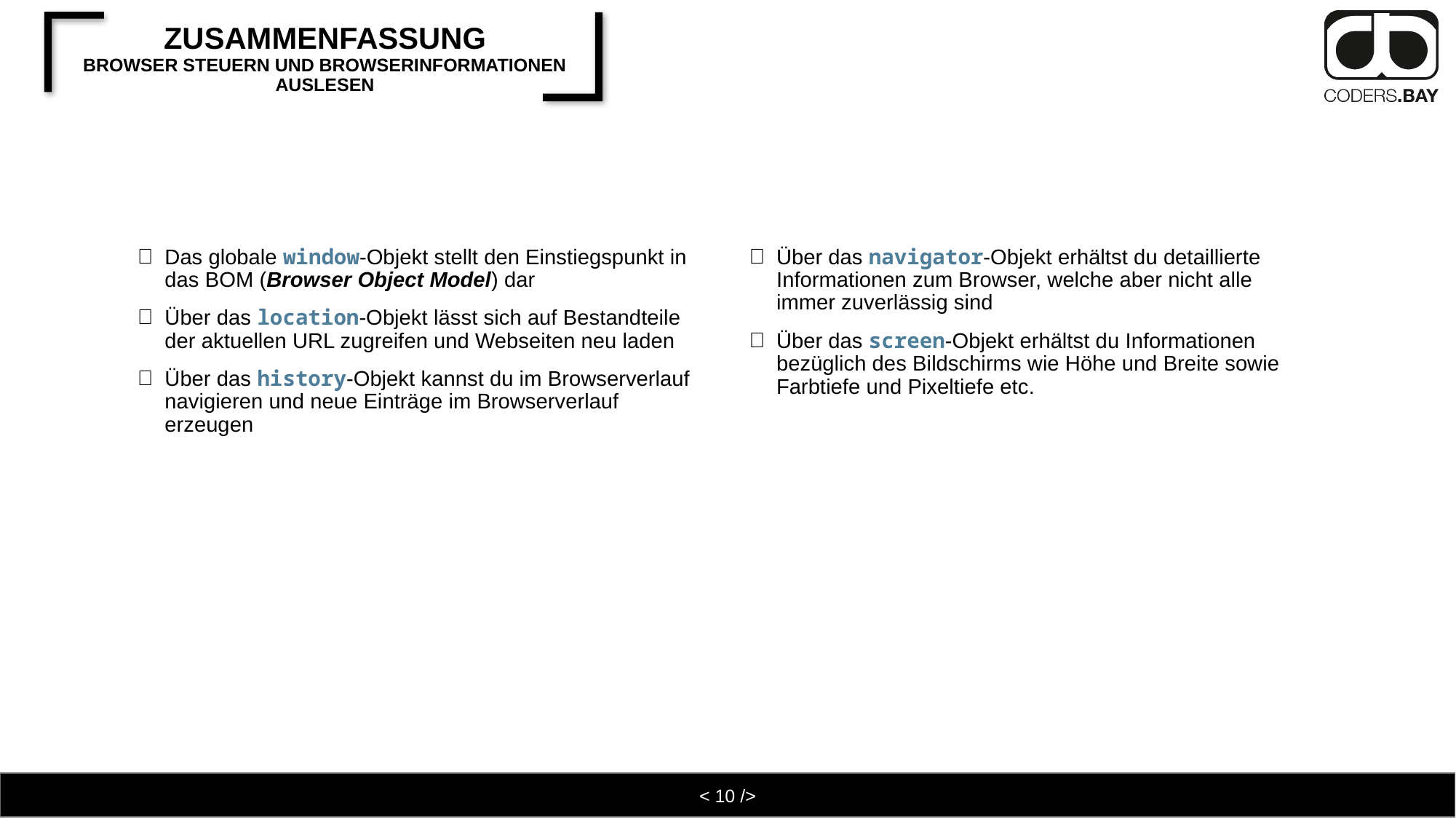

# Zusammenfassung Browser steuern und Browserinformationen auslesen
Das globale window-Objekt stellt den Einstiegspunkt in das BOM (Browser Object Model) dar
Über das location-Objekt lässt sich auf Bestandteile der aktuellen URL zugreifen und Webseiten neu laden
Über das history-Objekt kannst du im Browserverlauf navigieren und neue Einträge im Browserverlauf erzeugen
Über das navigator-Objekt erhältst du detaillierte Informationen zum Browser, welche aber nicht alle immer zuverlässig sind
Über das screen-Objekt erhältst du Informationen bezüglich des Bildschirms wie Höhe und Breite sowie Farbtiefe und Pixeltiefe etc.